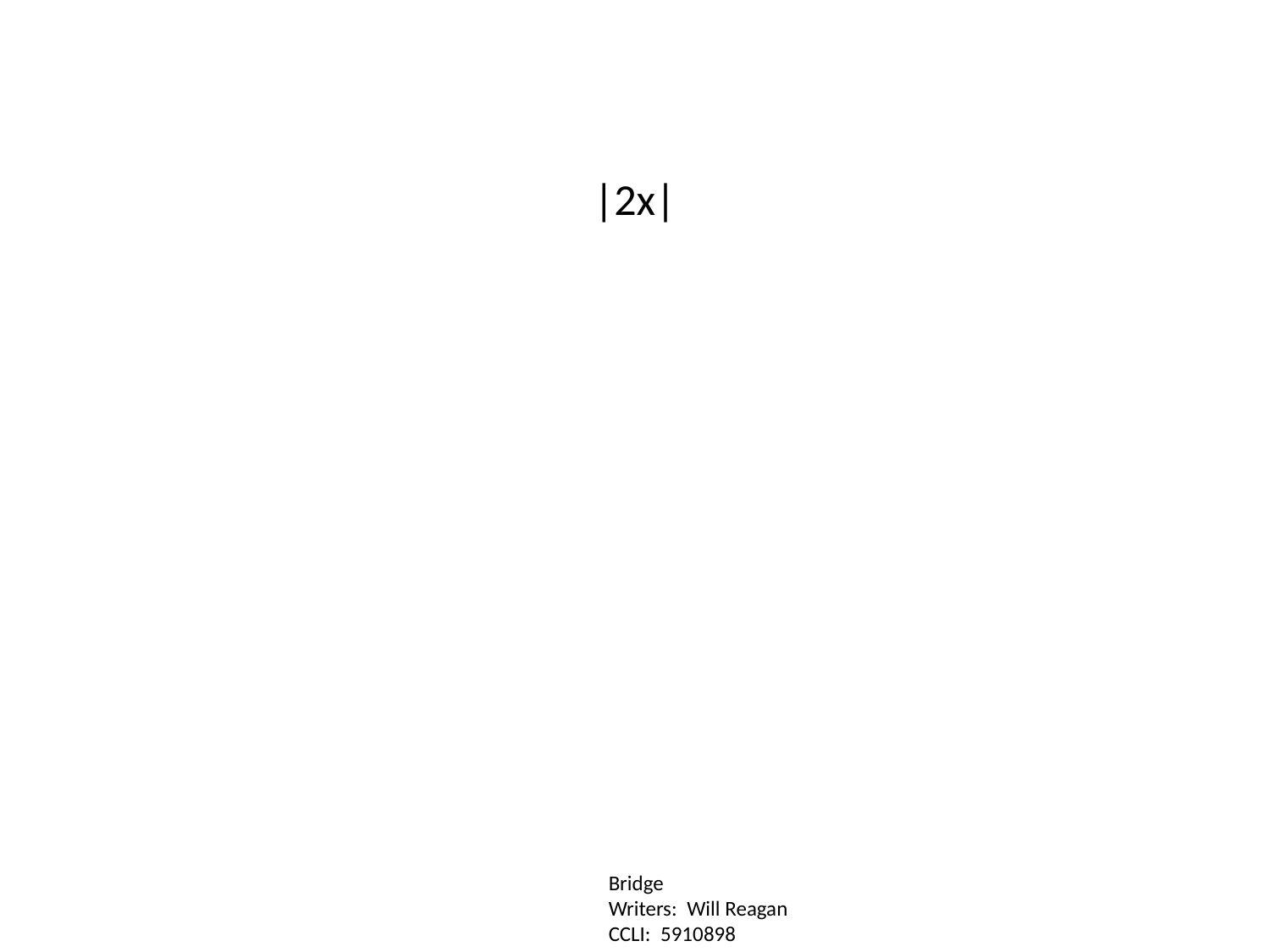

|2x|

Bridge
Writers:  Will Reagan
CCLI:  5910898